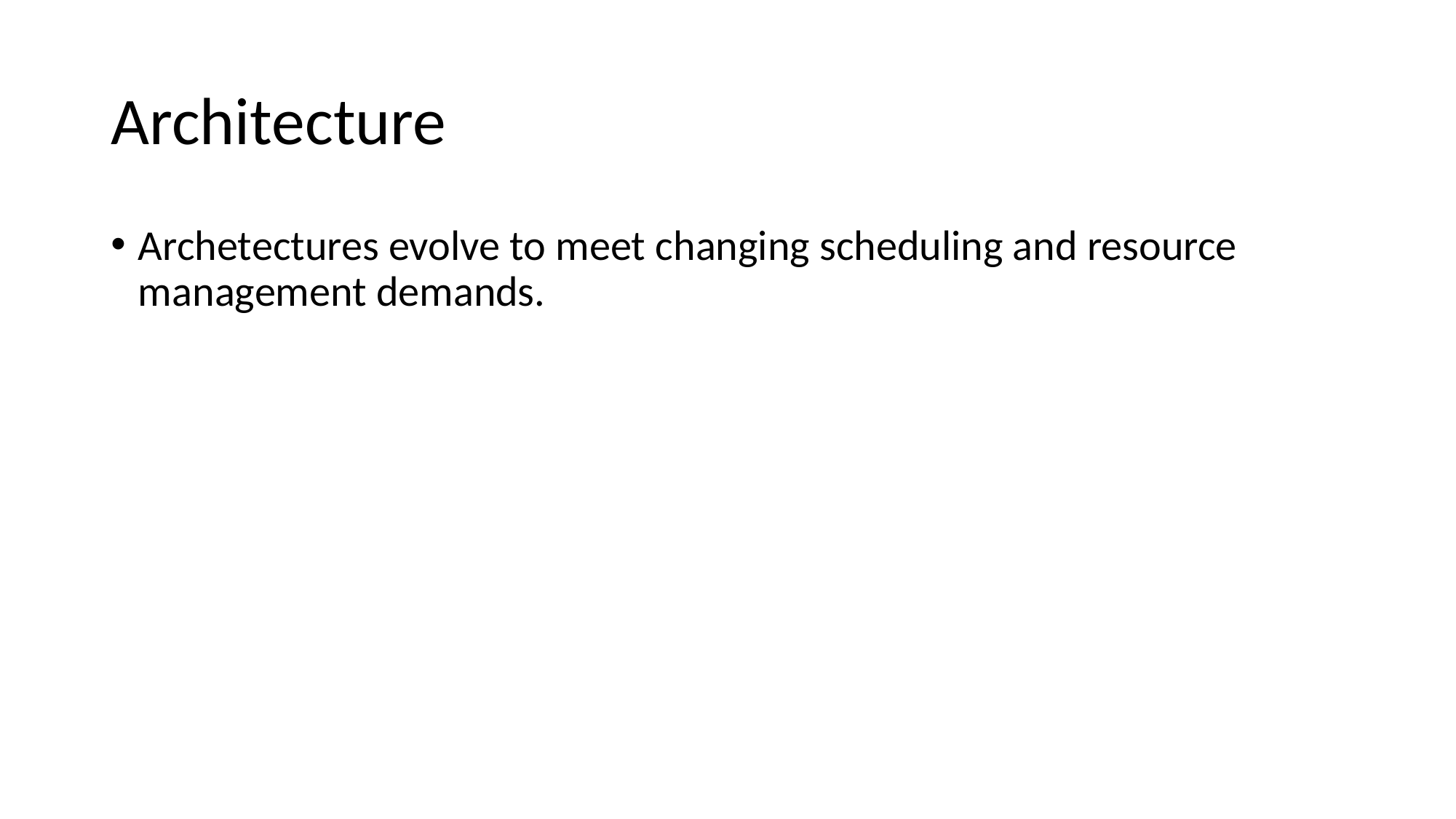

# Architecture
Archetectures evolve to meet changing scheduling and resource management demands.